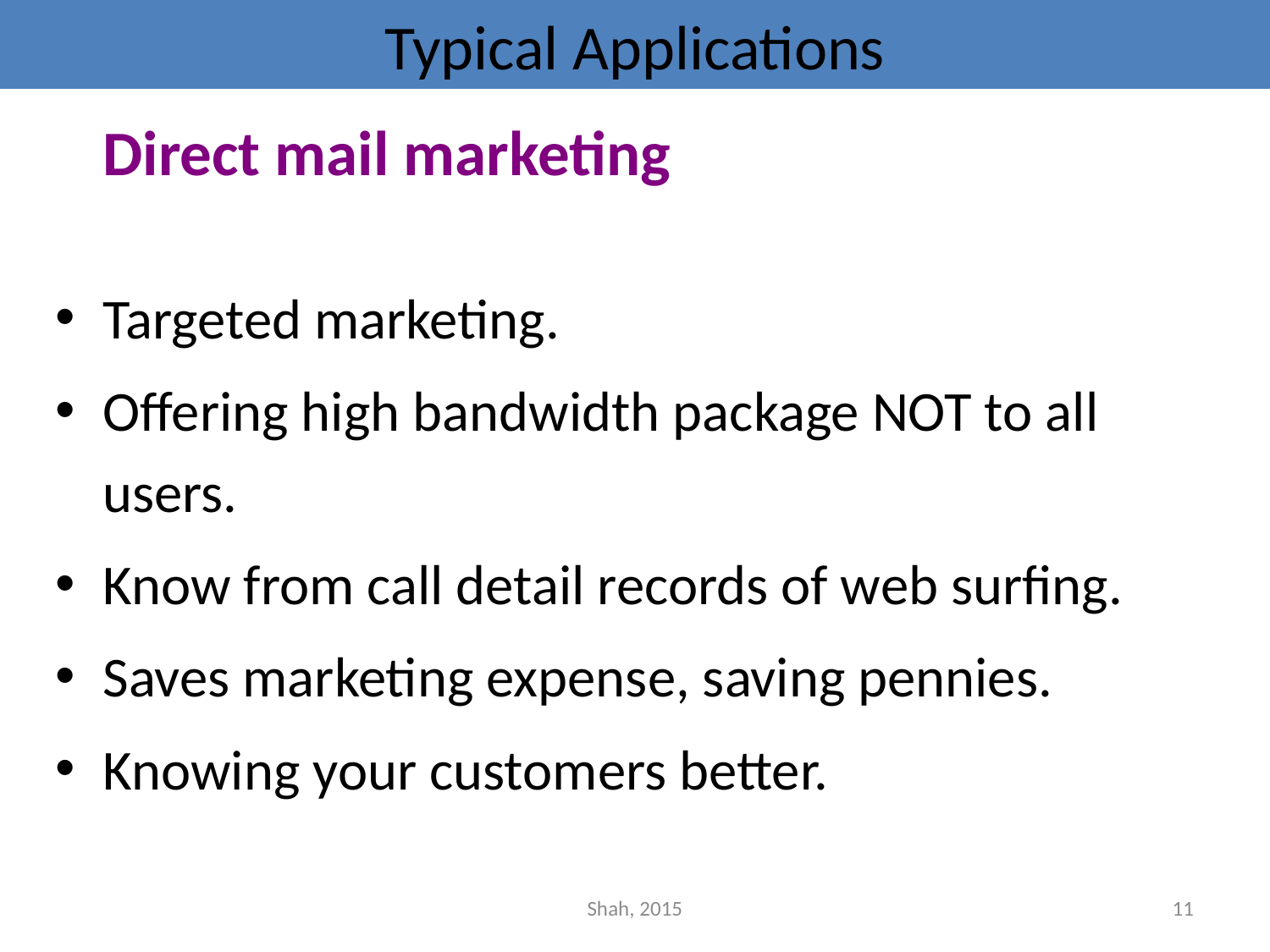

# Typical Applications
	Direct mail marketing

Targeted marketing.
Offering high bandwidth package NOT to all users.
Know from call detail records of web surfing.
Saves marketing expense, saving pennies.
Knowing your customers better.

Shah, 2015
11